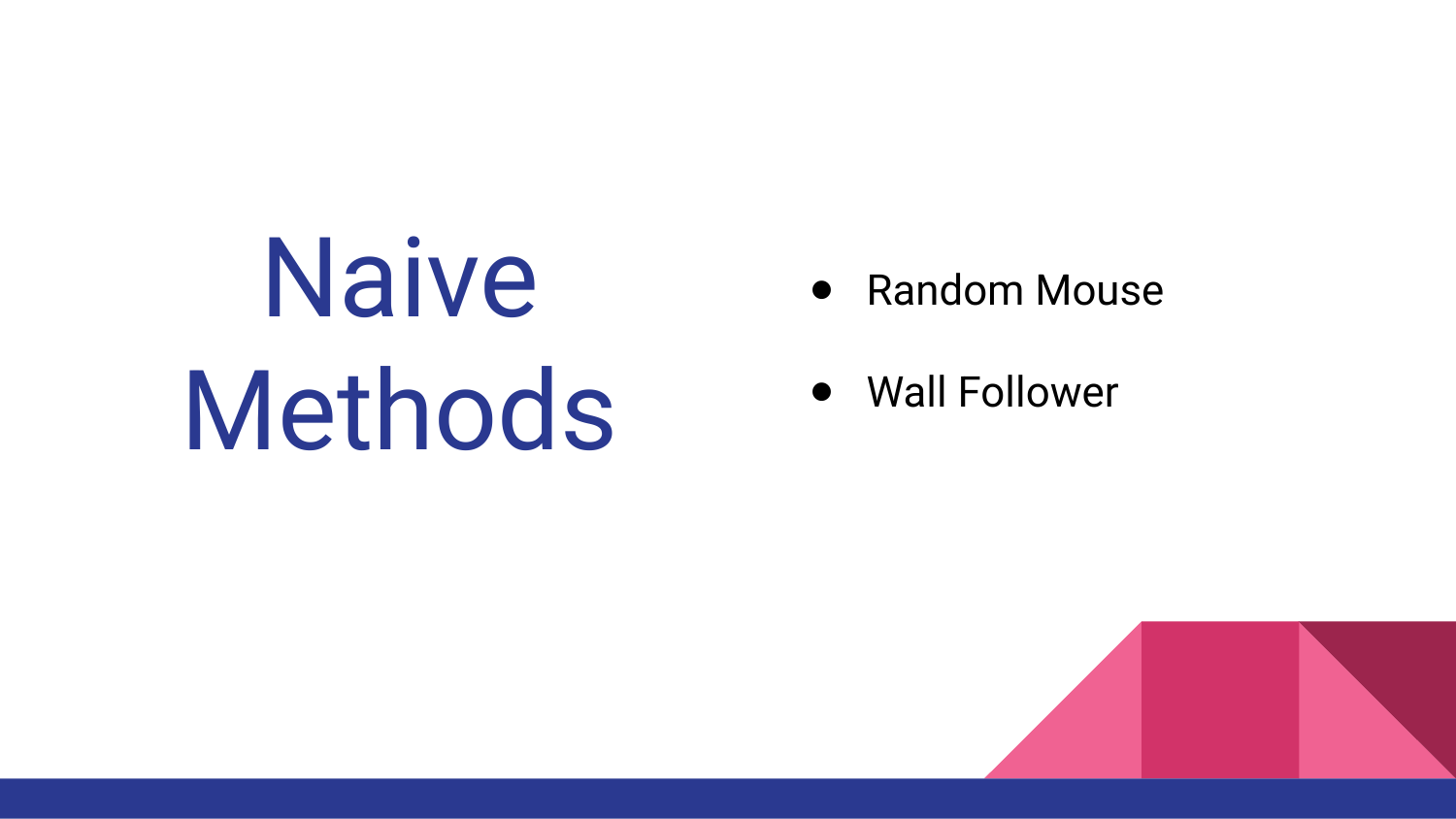

# Naive Methods
Random Mouse

Wall Follower